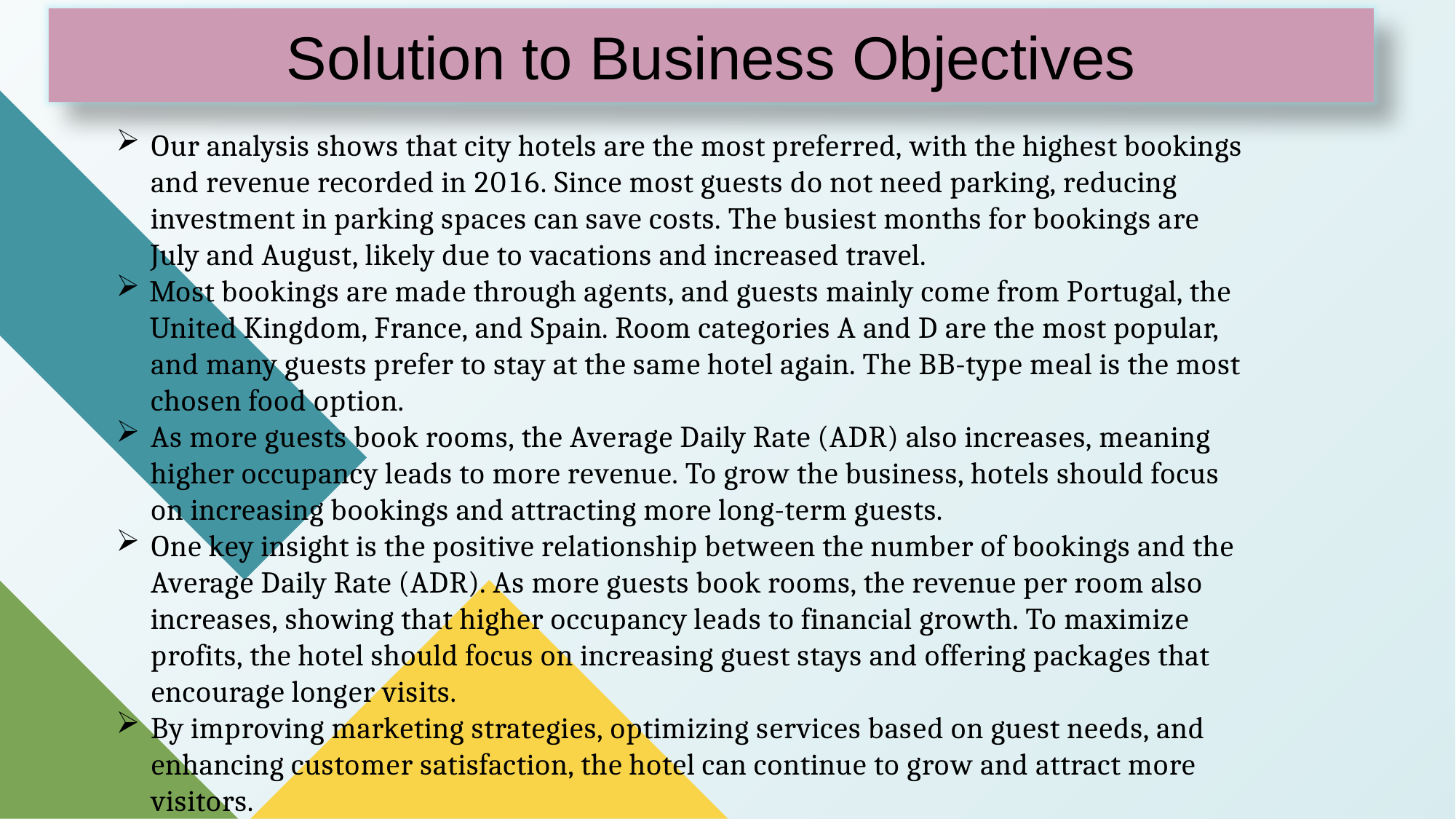

Solution to Business Objectives
Our analysis shows that city hotels are the most preferred, with the highest bookings and revenue recorded in 2016. Since most guests do not need parking, reducing investment in parking spaces can save costs. The busiest months for bookings are July and August, likely due to vacations and increased travel.
Most bookings are made through agents, and guests mainly come from Portugal, the United Kingdom, France, and Spain. Room categories A and D are the most popular, and many guests prefer to stay at the same hotel again. The BB-type meal is the most chosen food option.
As more guests book rooms, the Average Daily Rate (ADR) also increases, meaning higher occupancy leads to more revenue. To grow the business, hotels should focus on increasing bookings and attracting more long-term guests.
One key insight is the positive relationship between the number of bookings and the Average Daily Rate (ADR). As more guests book rooms, the revenue per room also increases, showing that higher occupancy leads to financial growth. To maximize profits, the hotel should focus on increasing guest stays and offering packages that encourage longer visits.
By improving marketing strategies, optimizing services based on guest needs, and enhancing customer satisfaction, the hotel can continue to grow and attract more visitors.